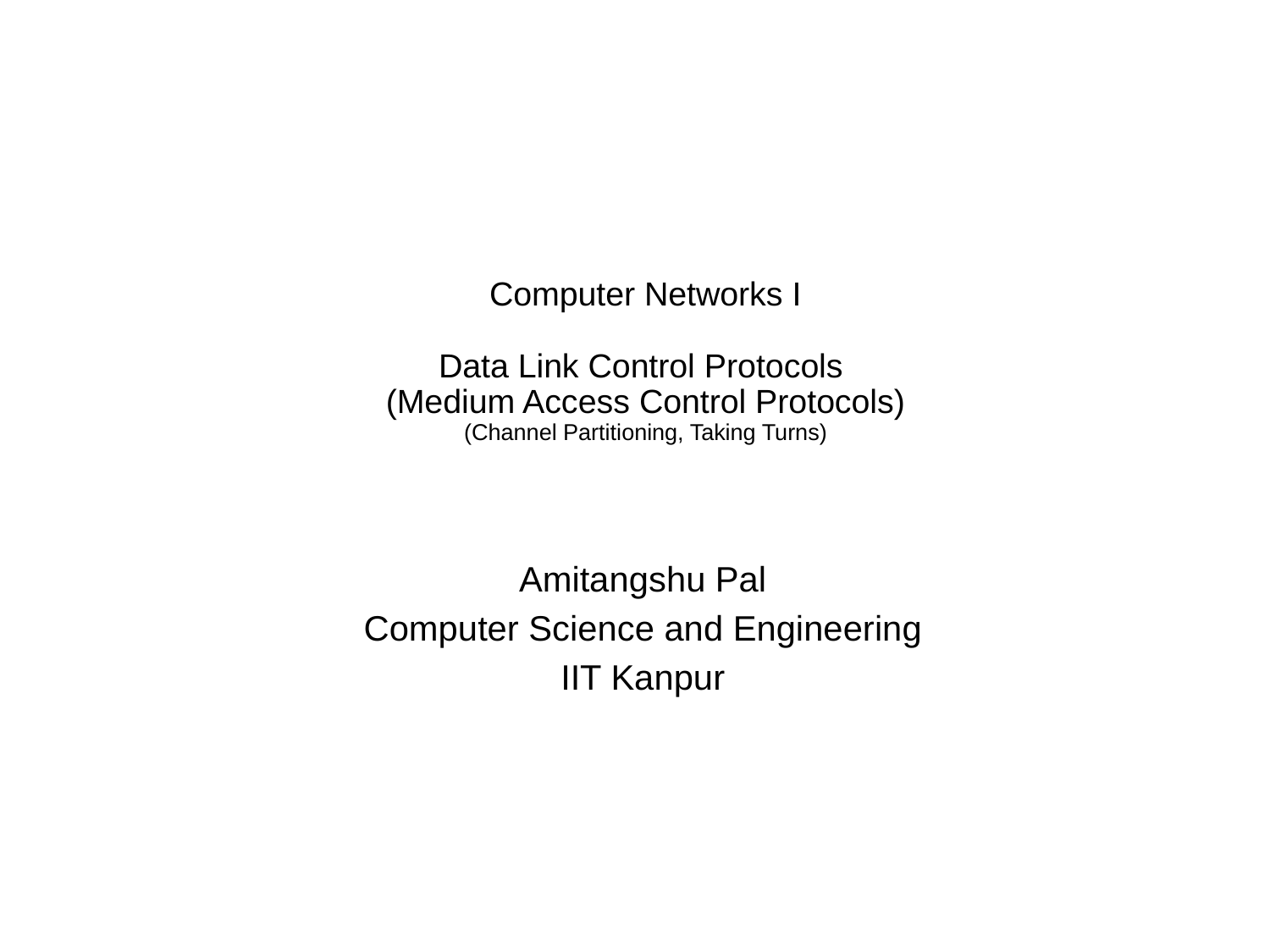

# Computer Networks I Data Link Control Protocols (Medium Access Control Protocols) (Channel Partitioning, Taking Turns)
Amitangshu Pal
Computer Science and Engineering
IIT Kanpur